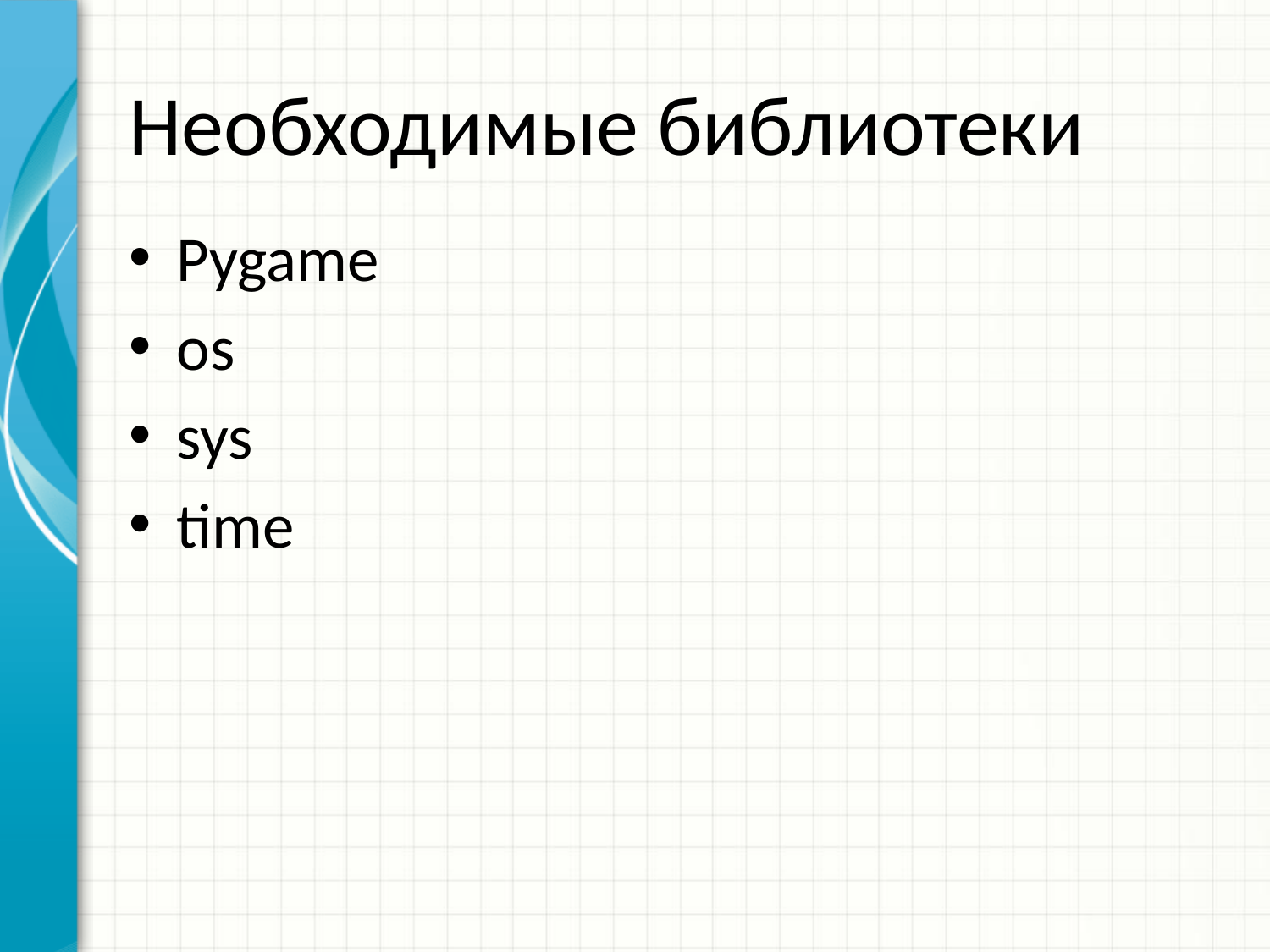

# Необходимые библиотеки
Pygame
os
sys
time